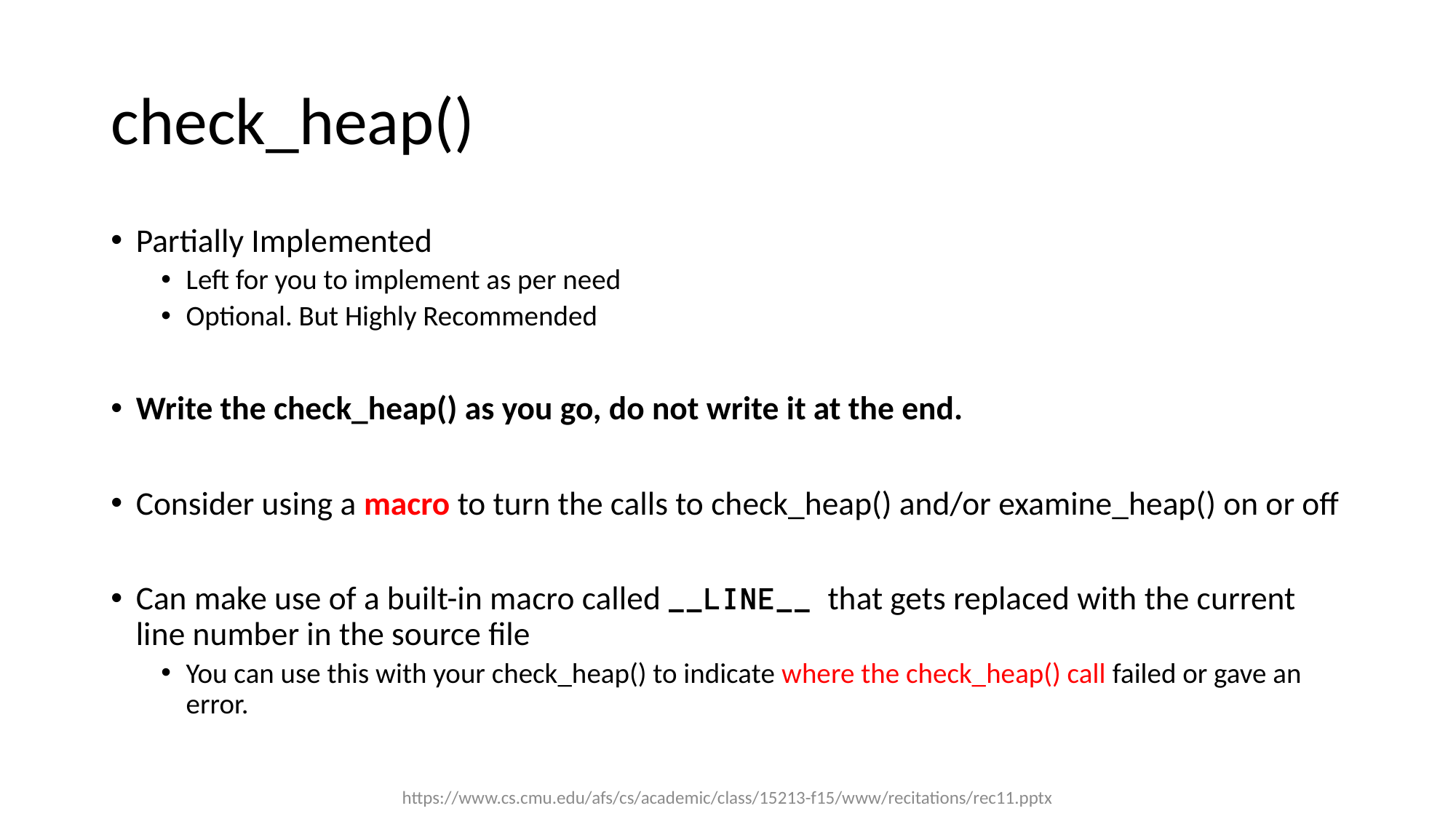

# check_heap()
Partially Implemented
Left for you to implement as per need
Optional. But Highly Recommended

Write the check_heap() as you go, do not write it at the end.

Consider using a macro to turn the calls to check_heap() and/or examine_heap() on or off

Can make use of a built-in macro called __LINE__  that gets replaced with the current line number in the source file
You can use this with your check_heap() to indicate where the check_heap() call failed or gave an error.

https://www.cs.cmu.edu/afs/cs/academic/class/15213-f15/www/recitations/rec11.pptx